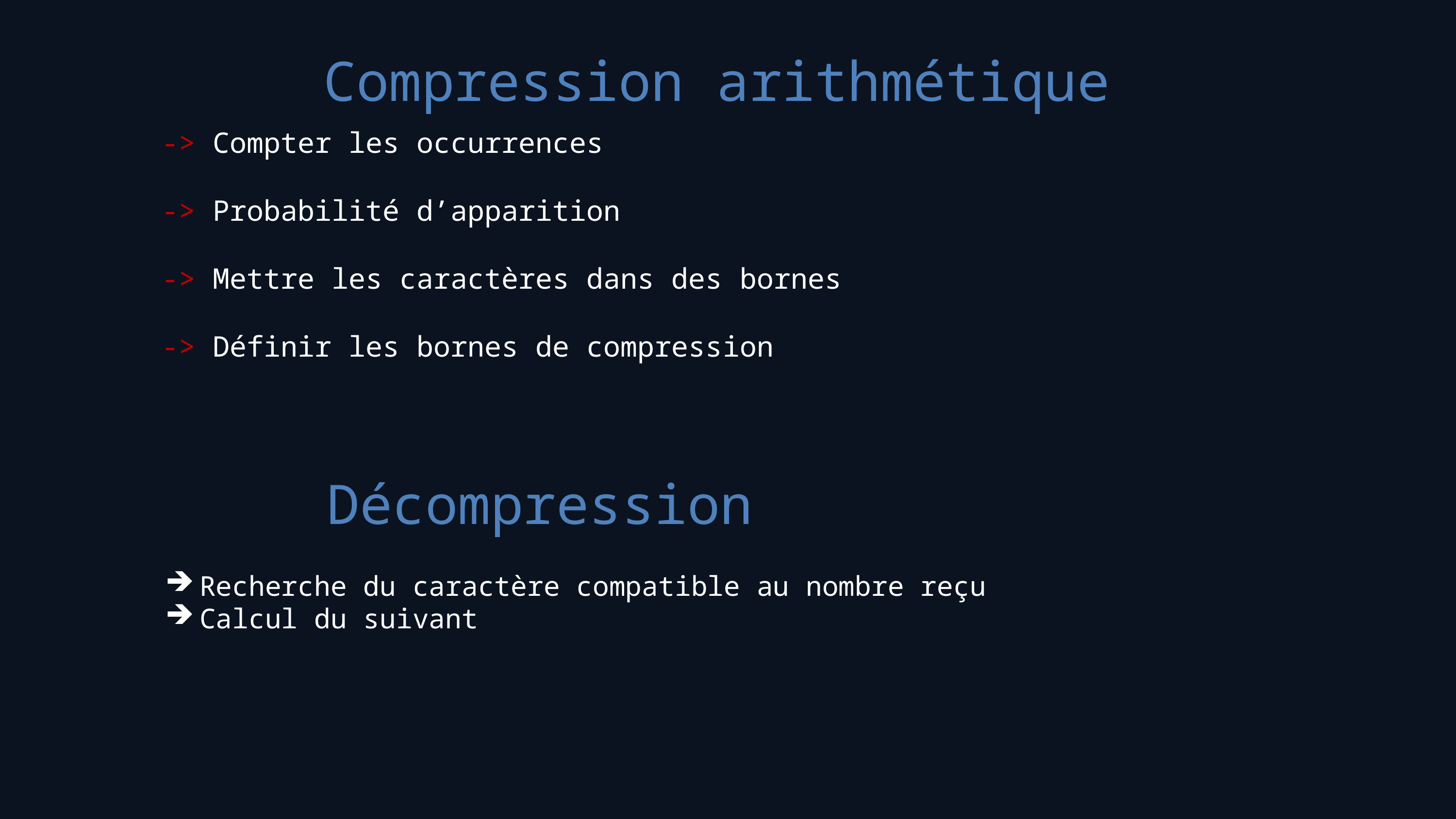

# Compression arithmétique
-> Compter les occurrences

-> Probabilité d’apparition

-> Mettre les caractères dans des bornes

-> Définir les bornes de compression
Décompression
Recherche du caractère compatible au nombre reçu
Calcul du suivant